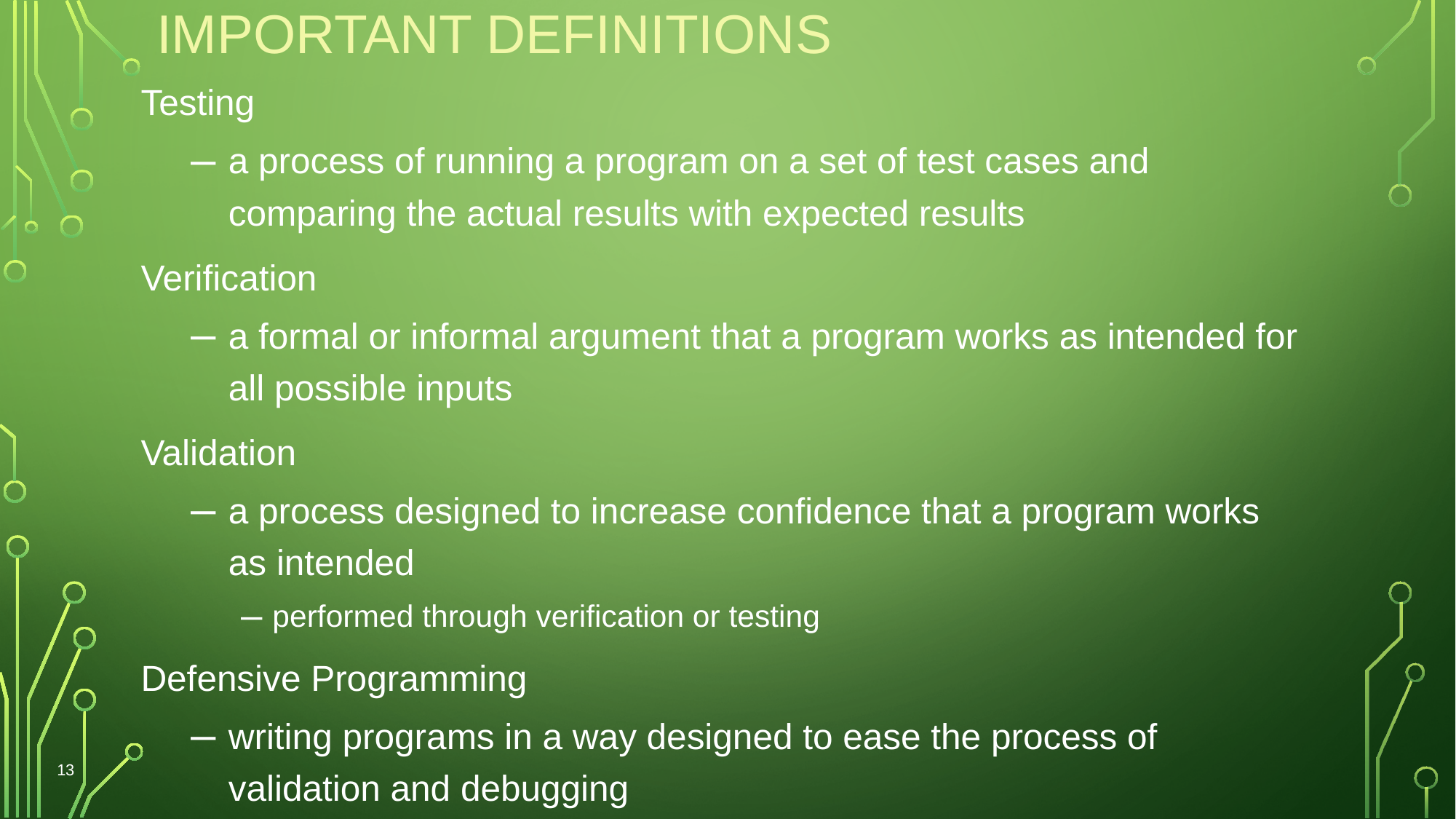

# Important Definitions
Testing
a process of running a program on a set of test cases and comparing the actual results with expected results
Verification
a formal or informal argument that a program works as intended for all possible inputs
Validation
a process designed to increase confidence that a program works as intended
performed through verification or testing
Defensive Programming
writing programs in a way designed to ease the process of validation and debugging

13